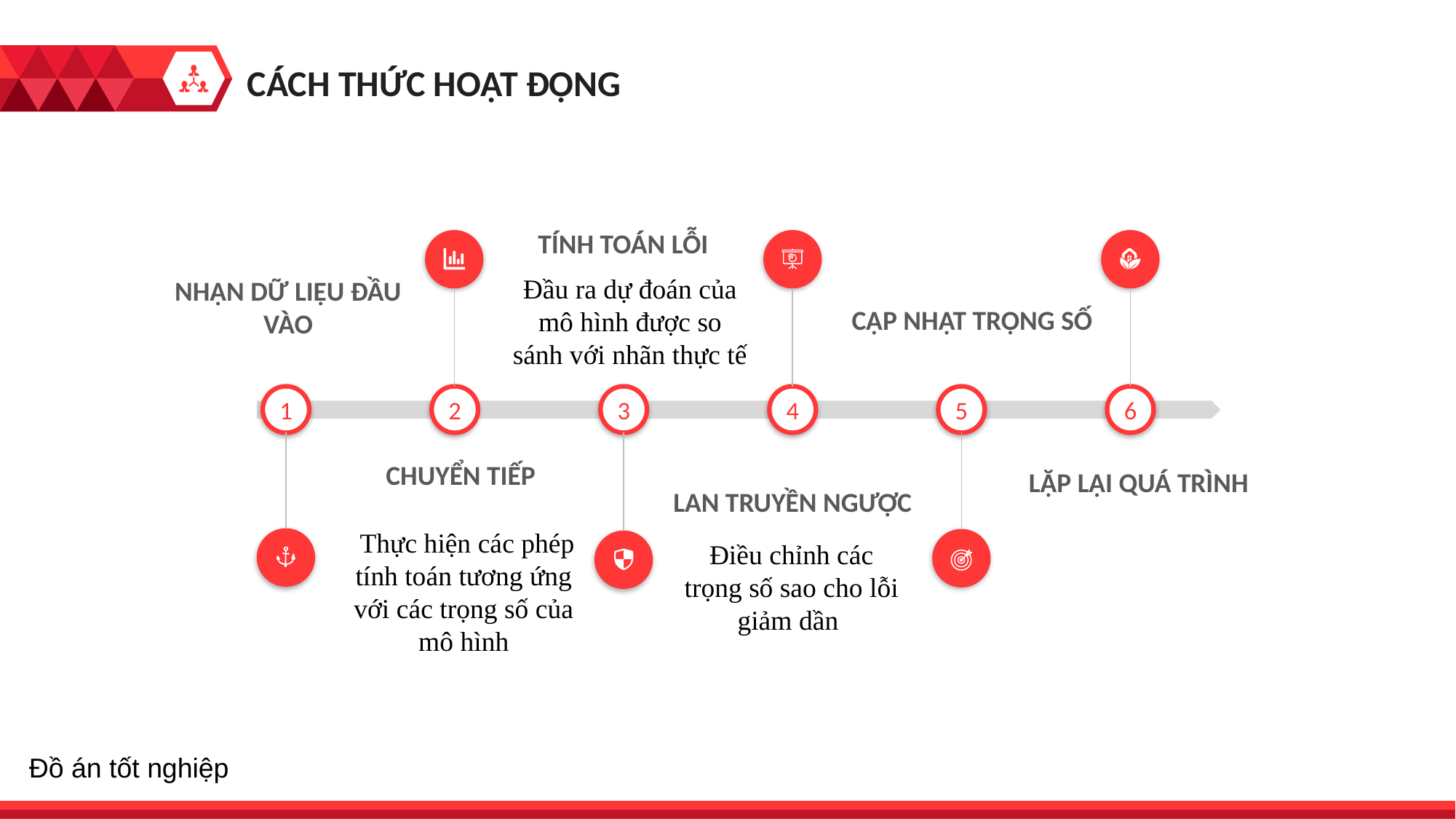

CÁCH THỨC HOẠT ĐỘNG
TÍNH TOÁN LỖI

Đầu ra dự đoán của mô hình được so sánh với nhãn thực tế

1
2
3
4
5
6

NHẬN DỮ LIỆU ĐẦU VÀO

CẬP NHẬT TRỌNG SỐ

CHUYỂN TIẾP
 Thực hiện các phép tính toán tương ứng với các trọng số của mô hình
LẶP LẠI QUÁ TRÌNH

LAN TRUYỀN NGƯỢC

Điều chỉnh các trọng số sao cho lỗi giảm dần
Đồ án tốt nghiệp